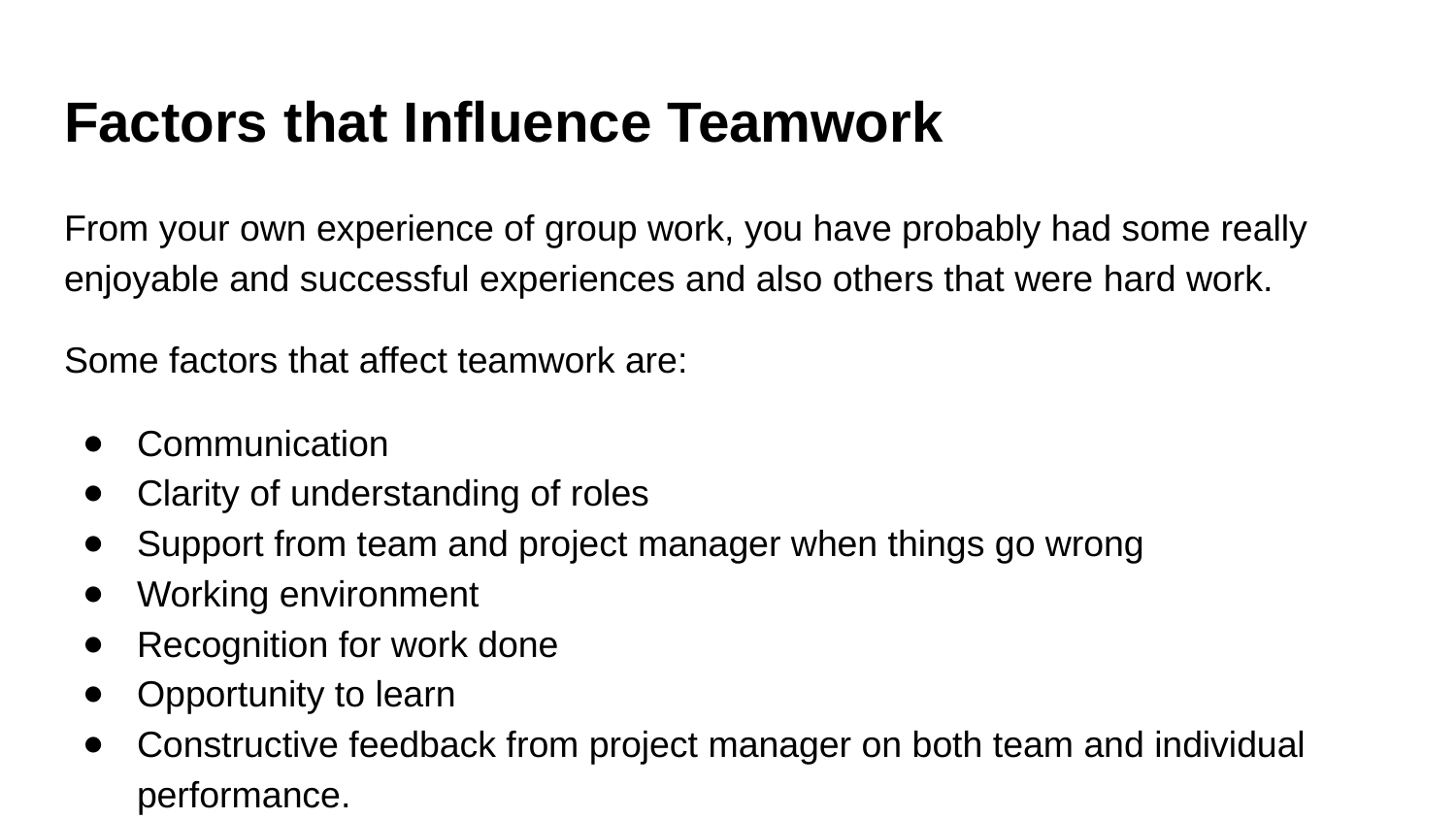

# Factors that Influence Teamwork
From your own experience of group work, you have probably had some really enjoyable and successful experiences and also others that were hard work.
Some factors that affect teamwork are:
Communication
Clarity of understanding of roles
Support from team and project manager when things go wrong
Working environment
Recognition for work done
Opportunity to learn
Constructive feedback from project manager on both team and individual performance.